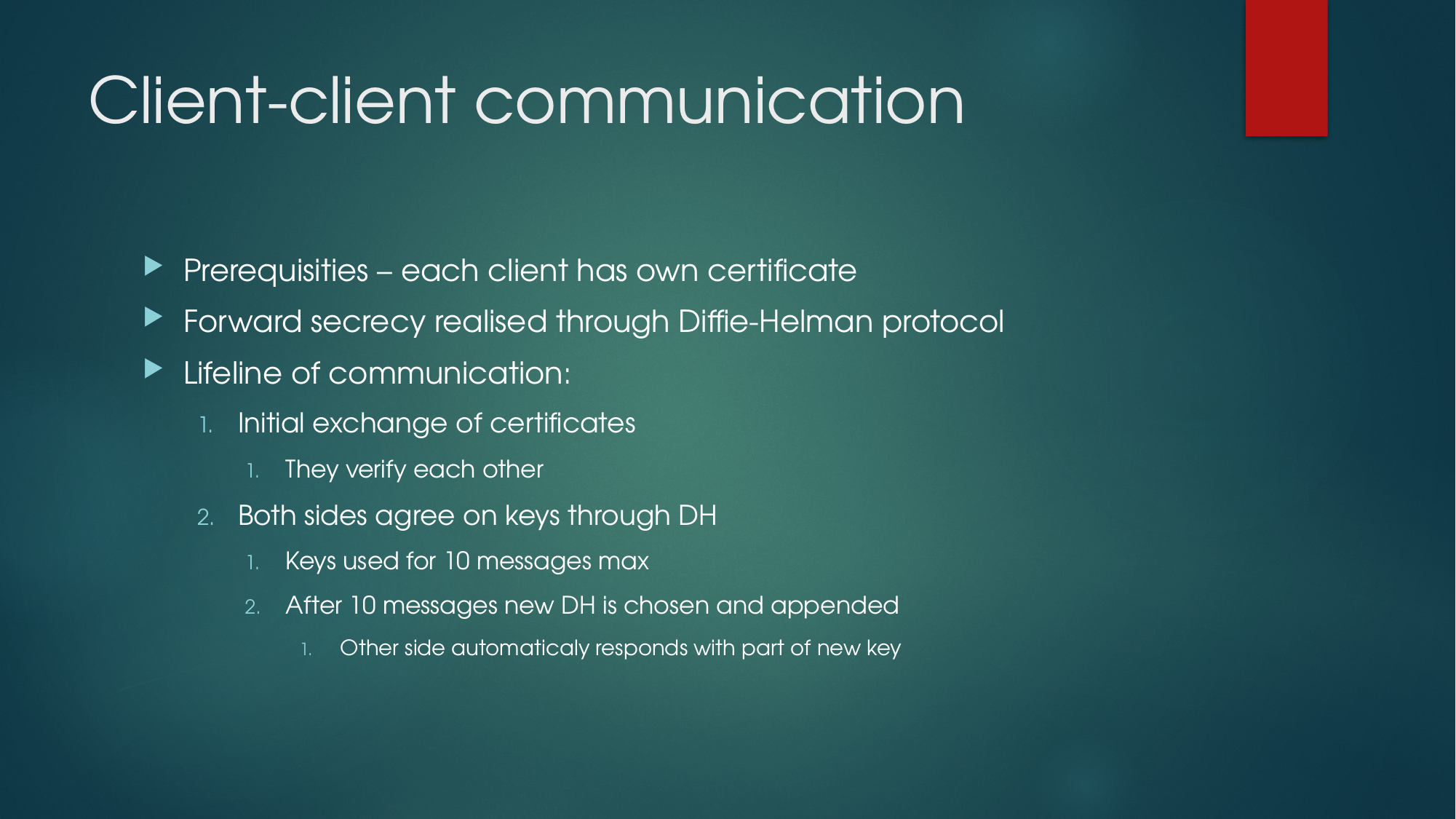

# Client-client communication
Prerequisities – each client has own certificate
Forward secrecy realised through Diffie-Helman protocol
Lifeline of communication:
Initial exchange of certificates
They verify each other
Both sides agree on keys through DH
Keys used for 10 messages max
After 10 messages new DH is chosen and appended
Other side automaticaly responds with part of new key